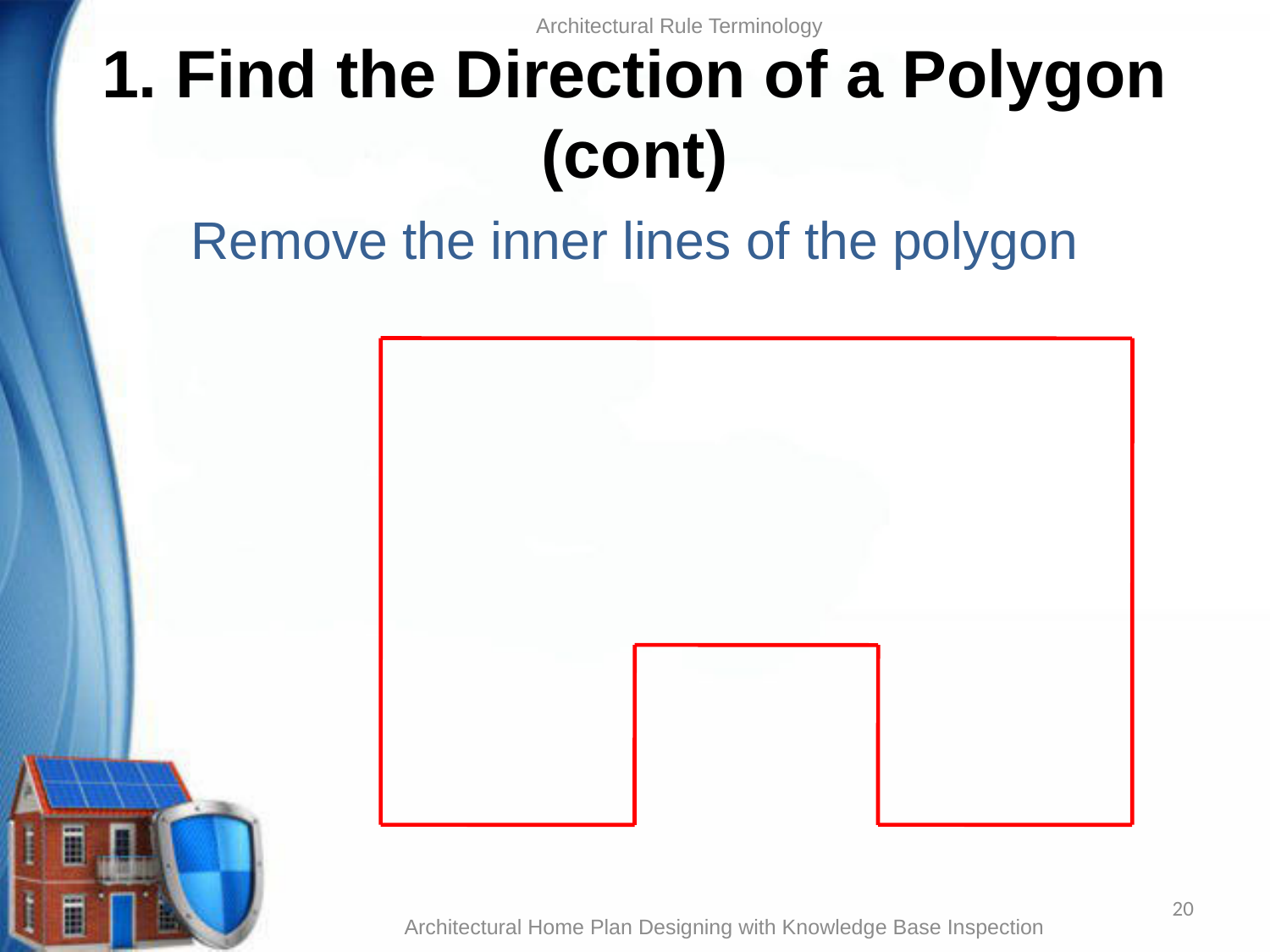

Architectural Rule Terminology
1. Find the Direction of a Polygon (cont)
# Remove the inner lines of the polygon
20
Architectural Home Plan Designing with Knowledge Base Inspection